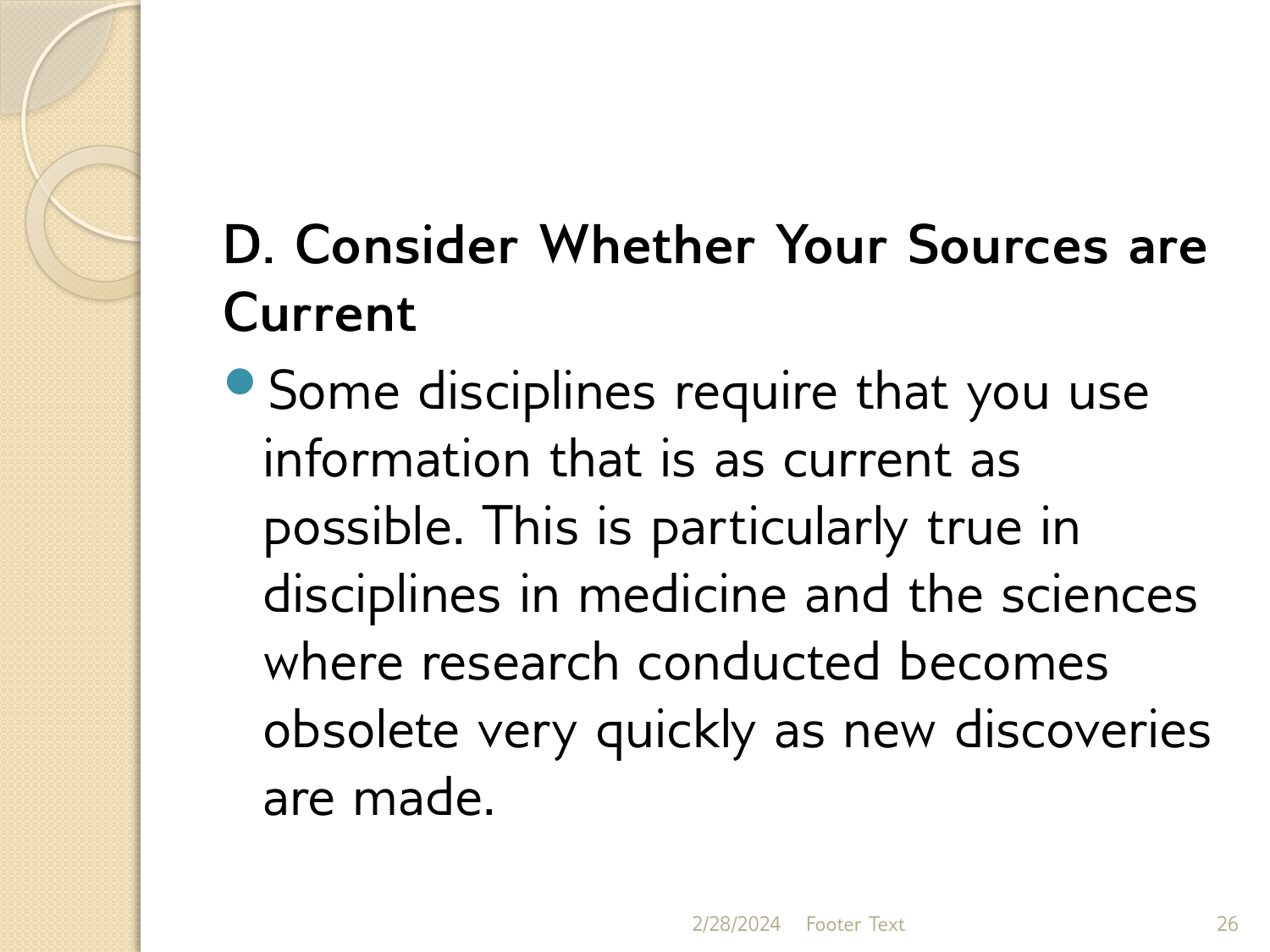

#
D. Consider Whether Your Sources are Current
Some disciplines require that you use information that is as current as possible. This is particularly true in disciplines in medicine and the sciences where research conducted becomes obsolete very quickly as new discoveries are made.
2/28/2024
Footer Text
26